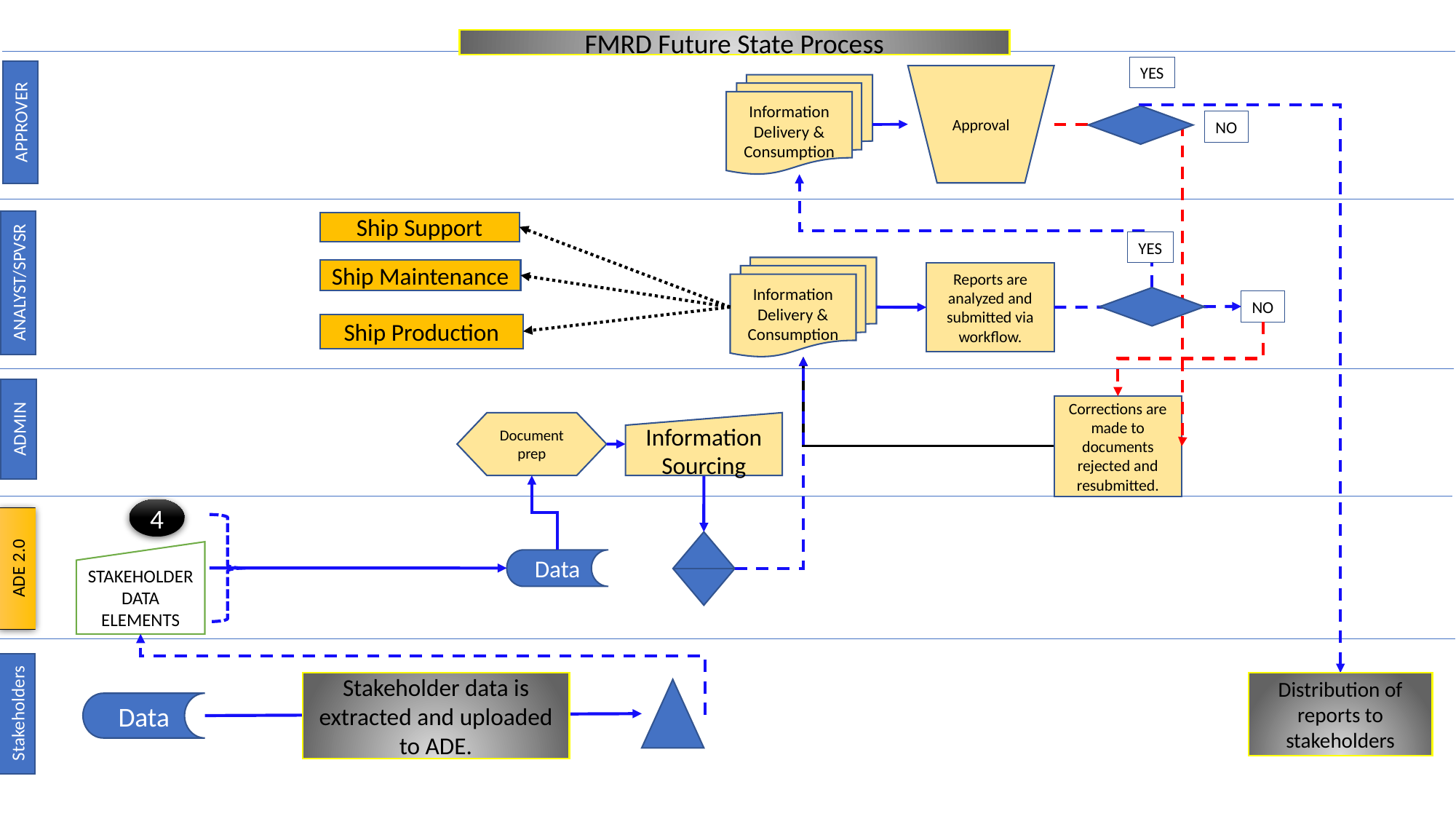

FMRD Future State Process
YES
Approval
Information Delivery & Consumption
APPROVER

NO
Ship Support
YES
Information Delivery & Consumption
Ship Maintenance
Reports are analyzed and submitted via workflow.
ANALYST/SPVSR

NO
Ship Production
Corrections are made to documents rejected and resubmitted.
ADMIN
Document prep
Information Sourcing

STAKEHOLDER DATA ELEMENTS
Data
ADE 2.0
Stakeholder data is extracted and uploaded to ADE.
Distribution of reports to stakeholders

Data
Stakeholders
4